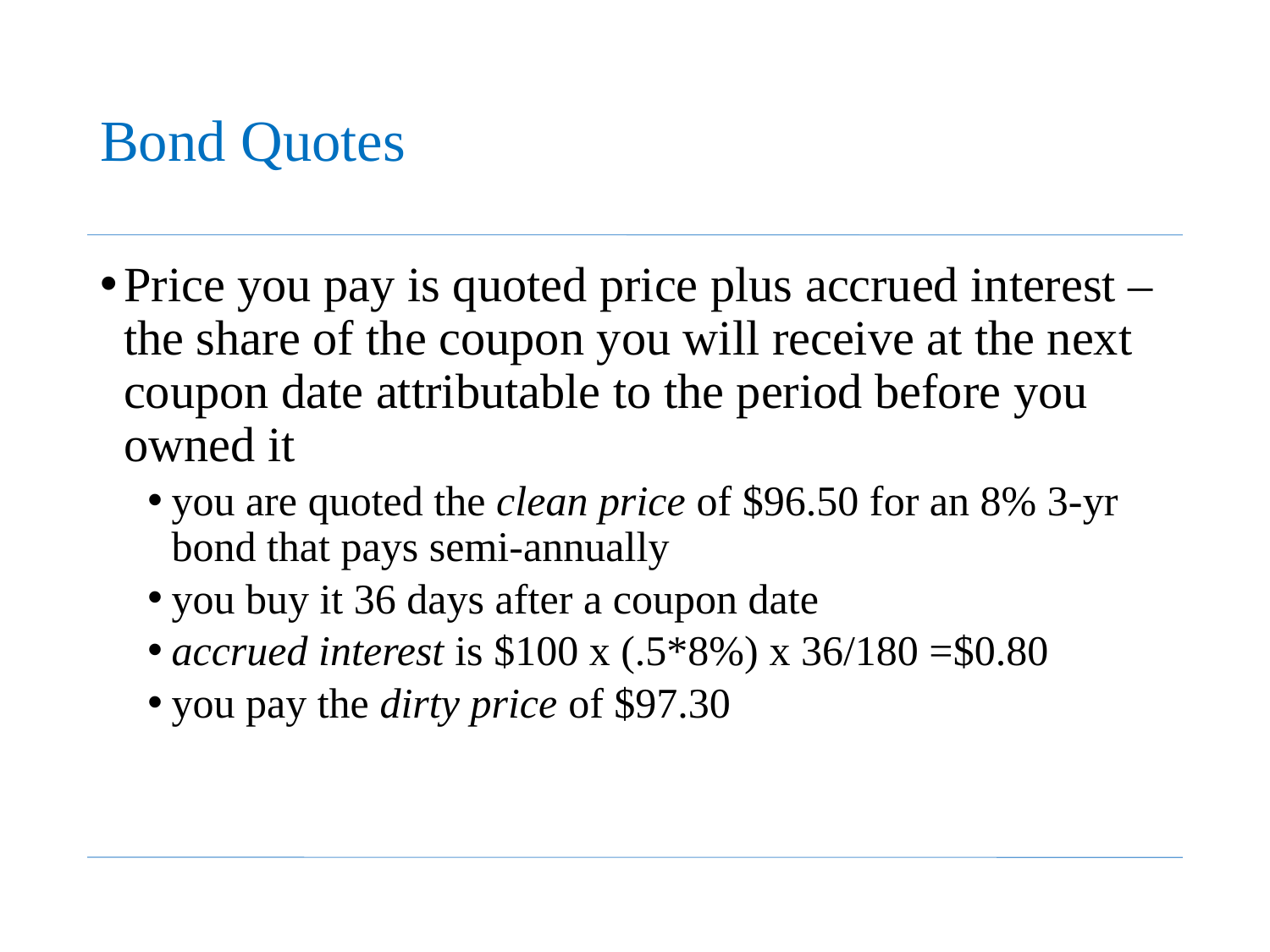

# Bond Quotes
Price you pay is quoted price plus accrued interest – the share of the coupon you will receive at the next coupon date attributable to the period before you owned it
you are quoted the clean price of $96.50 for an 8% 3-yr bond that pays semi-annually
you buy it 36 days after a coupon date
accrued interest is $100 x (.5*8%) x 36/180 =$0.80
you pay the dirty price of $97.30